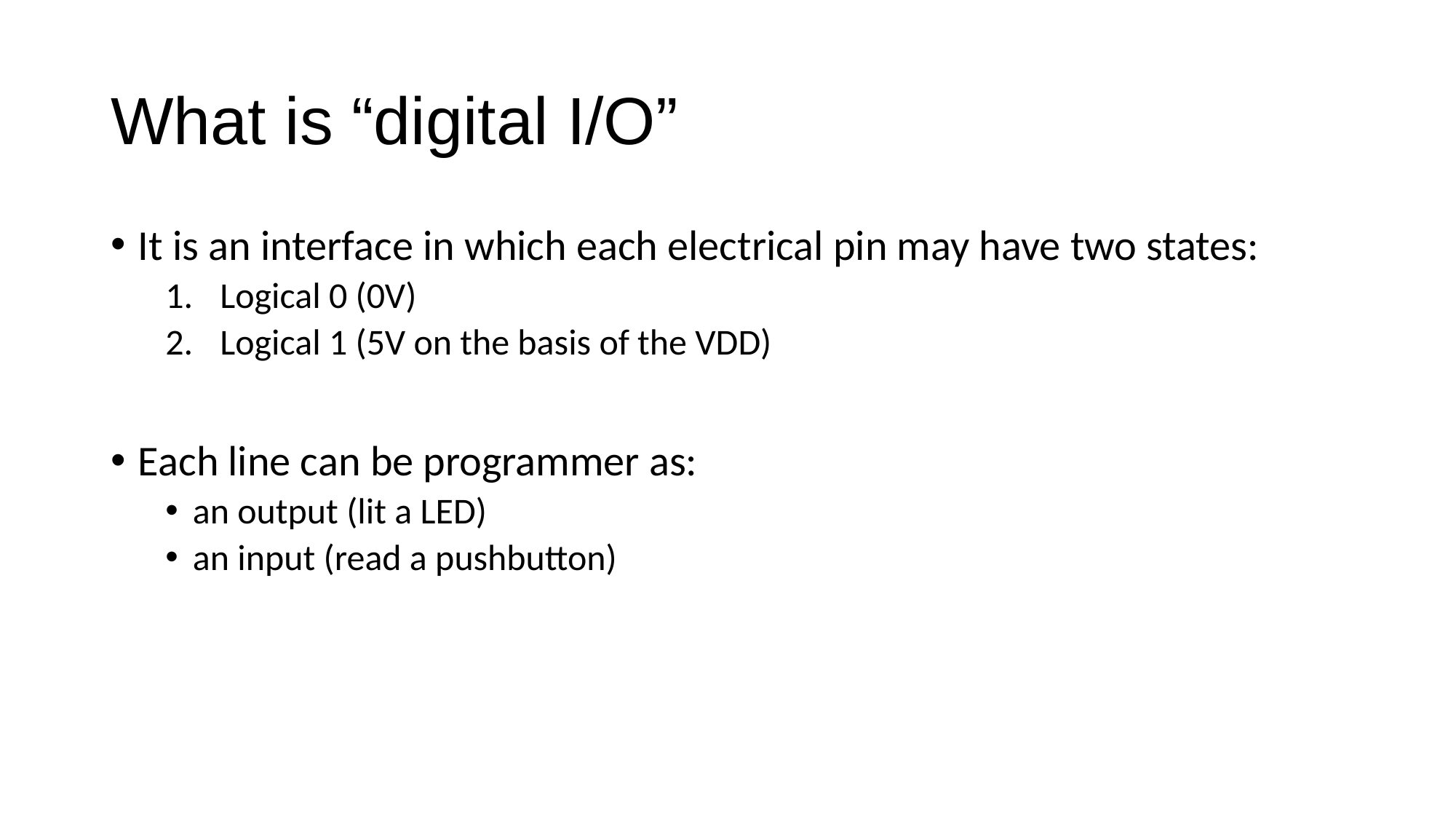

# What is “digital I/O”
It is an interface in which each electrical pin may have two states:
Logical 0 (0V)
Logical 1 (5V on the basis of the VDD)

Each line can be programmer as:
an output (lit a LED)
an input (read a pushbutton)
2